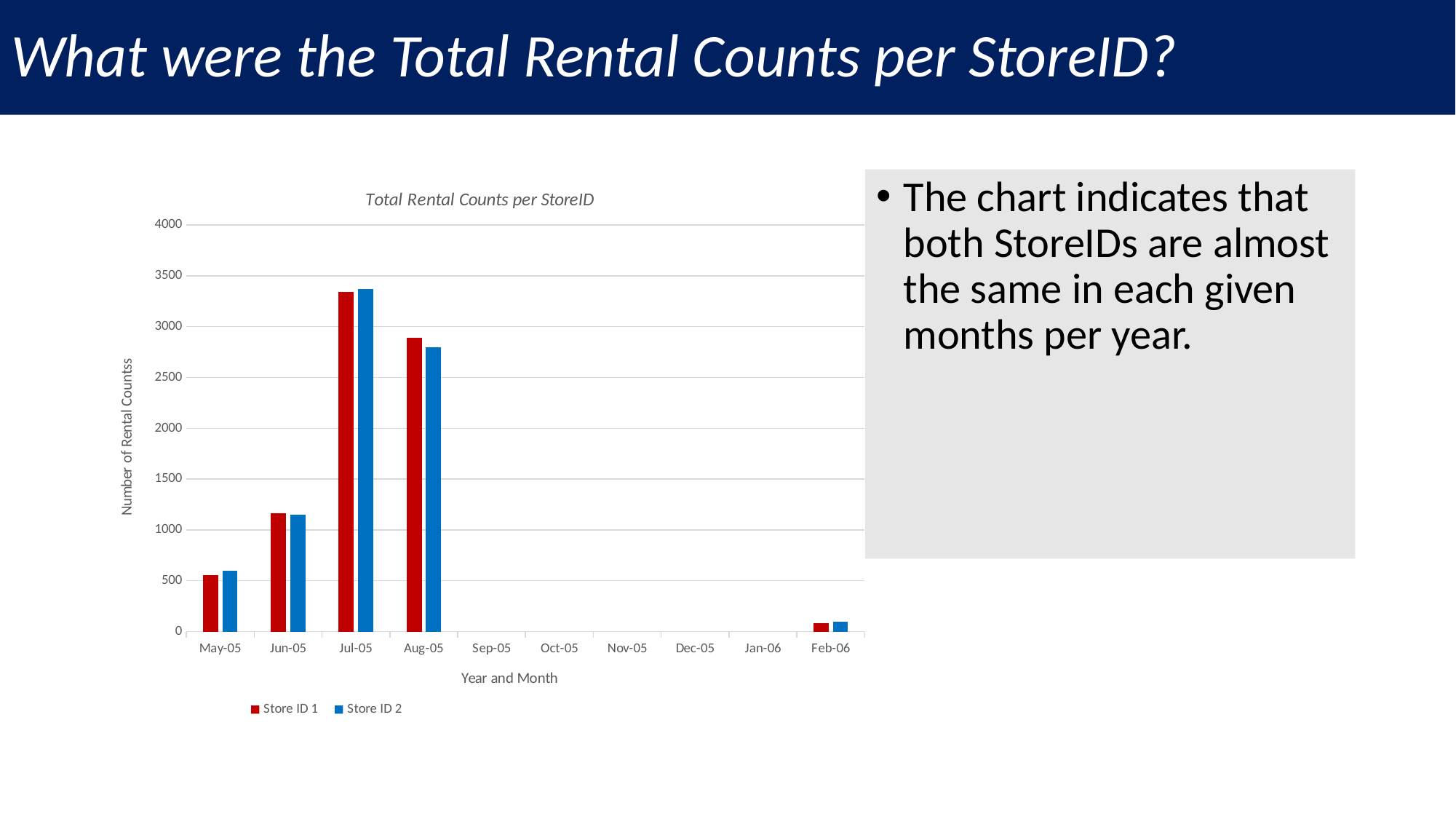

# What were the Total Rental Counts per StoreID?

### Chart: Total Rental Counts per StoreID

| Category | Store ID | Store ID |
|---|---|---|
| 38473 | 558.0 | 598.0 |
| 38504 | 1163.0 | 1148.0 |
| 38534 | 3342.0 | 3367.0 |
| 38565 | 2892.0 | 2794.0 |
| 38749 | 85.0 | 97.0 |
The chart indicates that  both StoreIDs are almost the same in each given months per year.